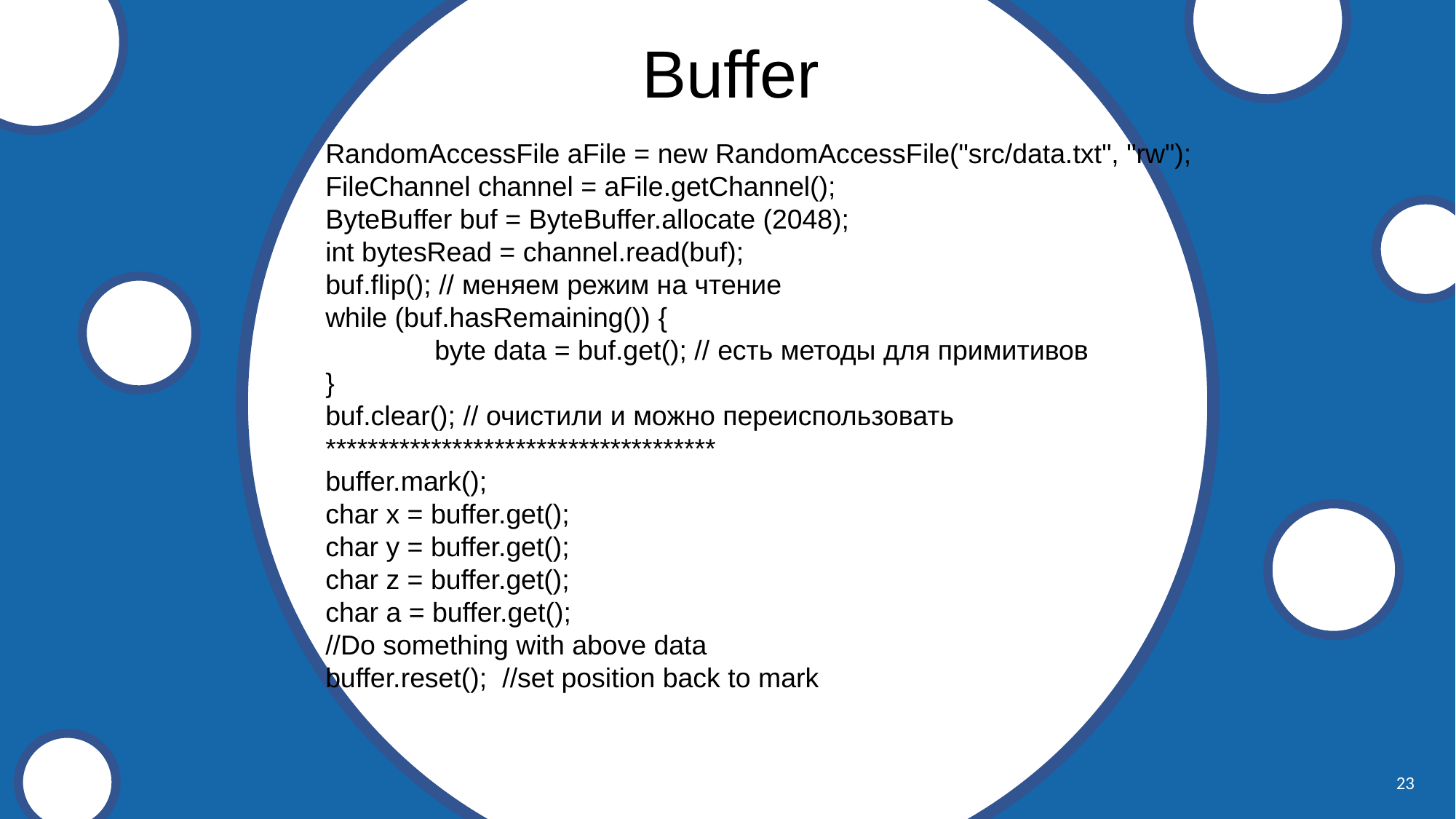

Buffer
RandomAccessFile aFile = new RandomAccessFile("src/data.txt", "rw");
FileChannel channel = aFile.getChannel();
ByteBuffer buf = ByteBuffer.allocate (2048);
int bytesRead = channel.read(buf);
buf.flip(); // меняем режим на чтение
while (buf.hasRemaining()) {
	byte data = buf.get(); // есть методы для примитивов
}
buf.clear(); // очистили и можно переиспользовать
*************************************
buffer.mark();
char x = buffer.get();
char y = buffer.get();
char z = buffer.get();
char a = buffer.get();
//Do something with above data
buffer.reset();  //set position back to mark

API

23